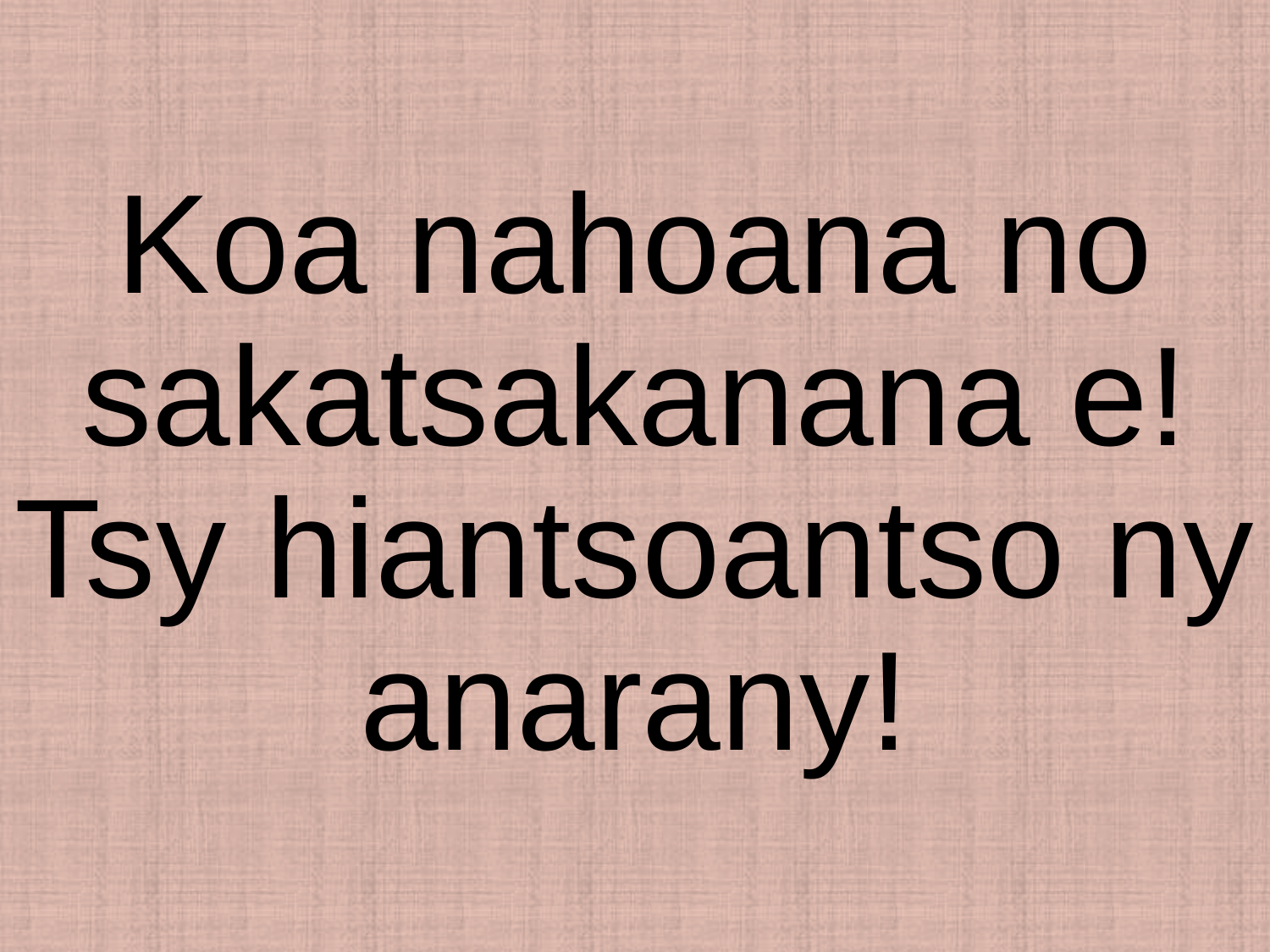

# Koa nahoana no sakatsakanana e! Tsy hiantsoantso ny anarany!